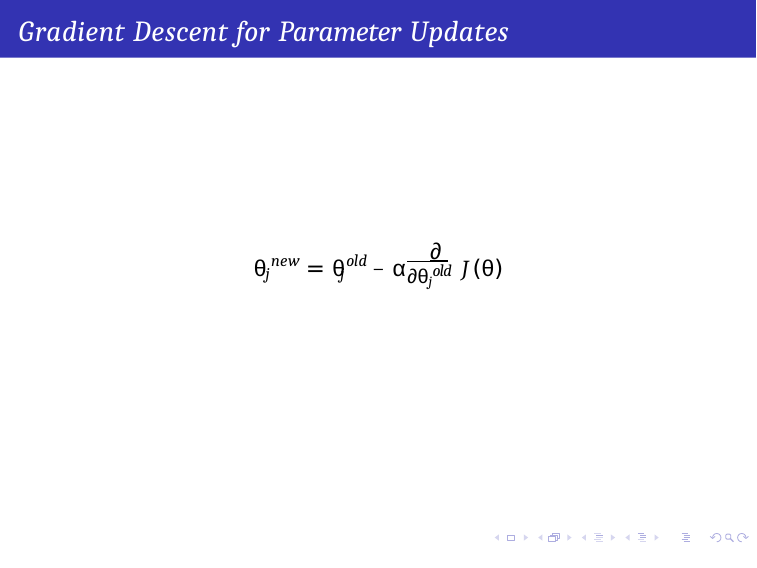

Gradient Descent for Parameter Updates
    ∂
∂θjold
new	old
θ	= θ	−α
J(θ)
j	j
Pawan Goyal (IIT Kharagpur)
Week 7, Lecture 5
12 / 14